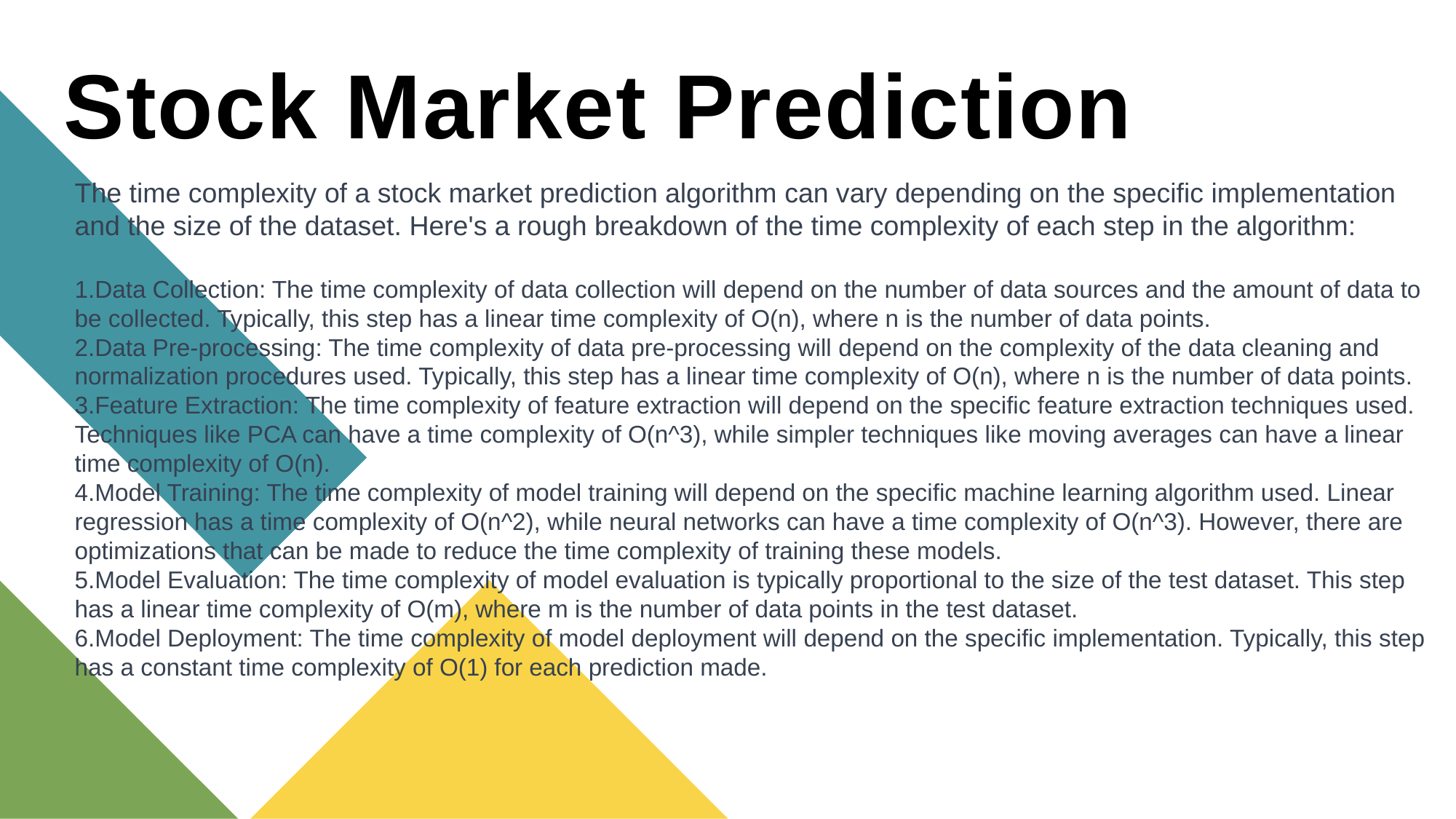

# Stock Market Prediction
The time complexity of a stock market prediction algorithm can vary depending on the specific implementation and the size of the dataset. Here's a rough breakdown of the time complexity of each step in the algorithm:

Data Collection: The time complexity of data collection will depend on the number of data sources and the amount of data to be collected. Typically, this step has a linear time complexity of O(n), where n is the number of data points.
Data Pre-processing: The time complexity of data pre-processing will depend on the complexity of the data cleaning and normalization procedures used. Typically, this step has a linear time complexity of O(n), where n is the number of data points.
Feature Extraction: The time complexity of feature extraction will depend on the specific feature extraction techniques used. Techniques like PCA can have a time complexity of O(n^3), while simpler techniques like moving averages can have a linear time complexity of O(n).
Model Training: The time complexity of model training will depend on the specific machine learning algorithm used. Linear regression has a time complexity of O(n^2), while neural networks can have a time complexity of O(n^3). However, there are optimizations that can be made to reduce the time complexity of training these models.
Model Evaluation: The time complexity of model evaluation is typically proportional to the size of the test dataset. This step has a linear time complexity of O(m), where m is the number of data points in the test dataset.
Model Deployment: The time complexity of model deployment will depend on the specific implementation. Typically, this step has a constant time complexity of O(1) for each prediction made.